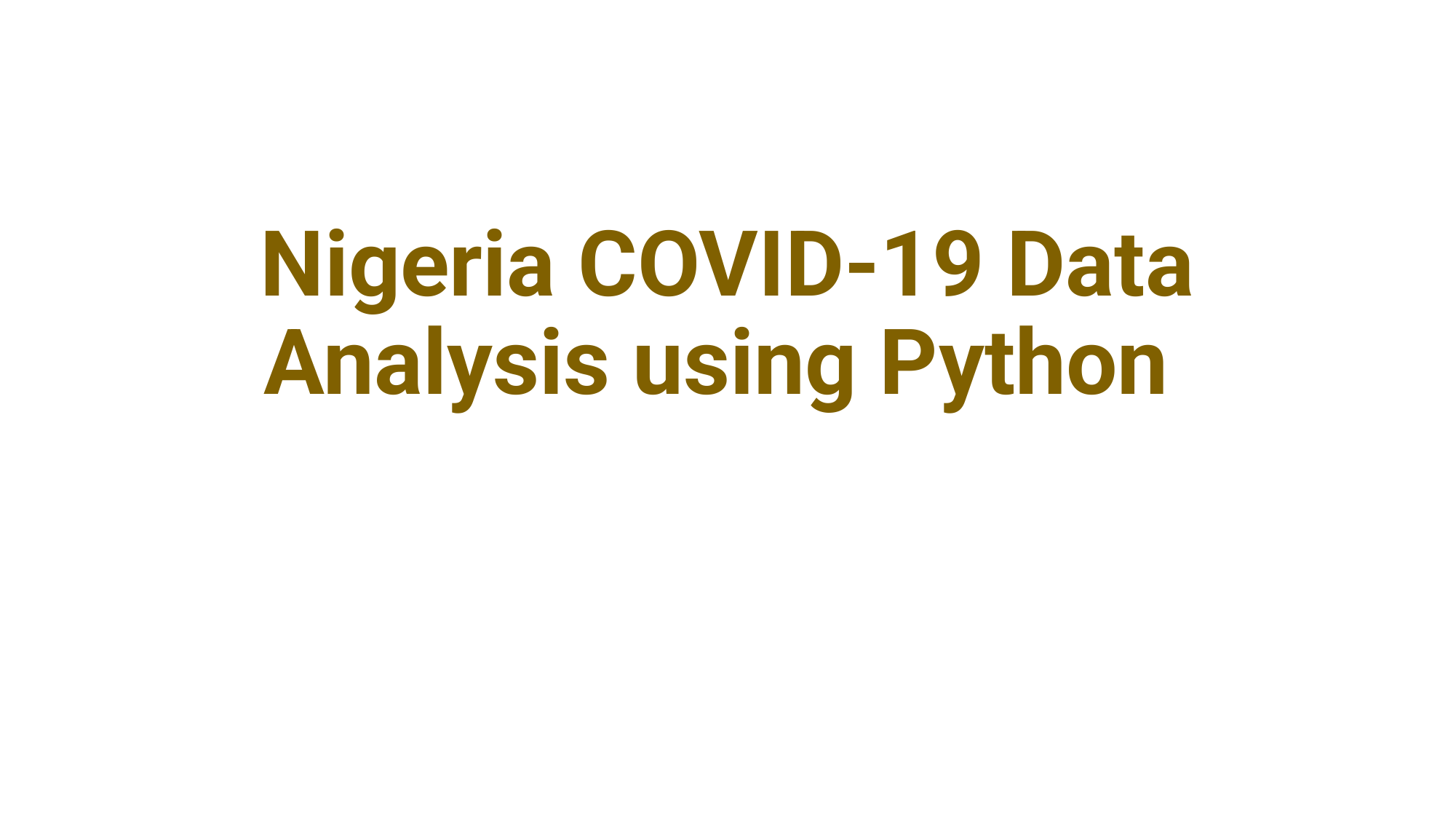

# Nigeria COVID-19 Data Analysis using Python